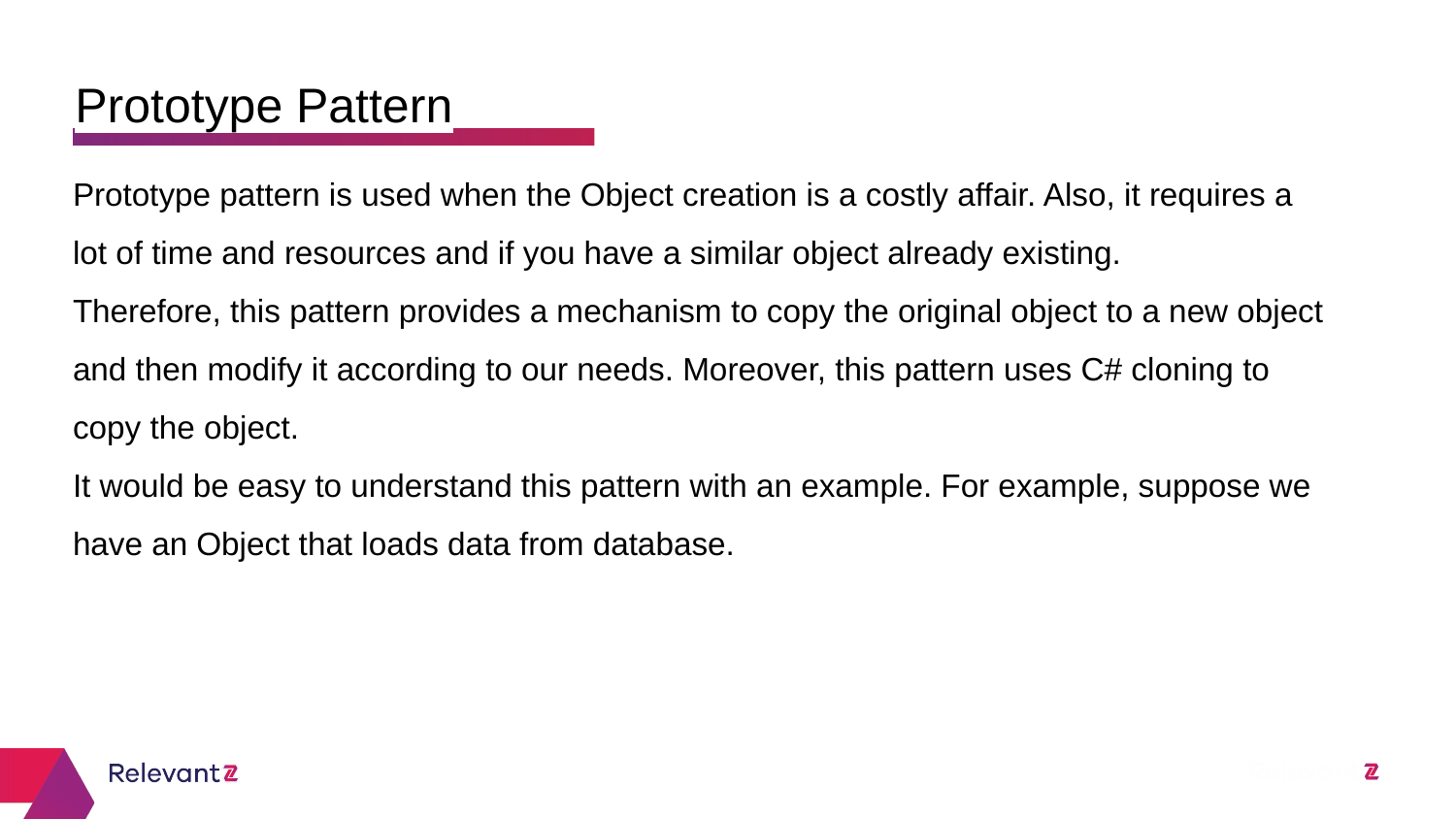

Prototype Pattern
# Prototype pattern is used when the Object creation is a costly affair. Also, it requires a lot of time and resources and if you have a similar object already existing.
Therefore, this pattern provides a mechanism to copy the original object to a new object and then modify it according to our needs. Moreover, this pattern uses C# cloning to copy the object.
It would be easy to understand this pattern with an example. For example, suppose we have an Object that loads data from database.